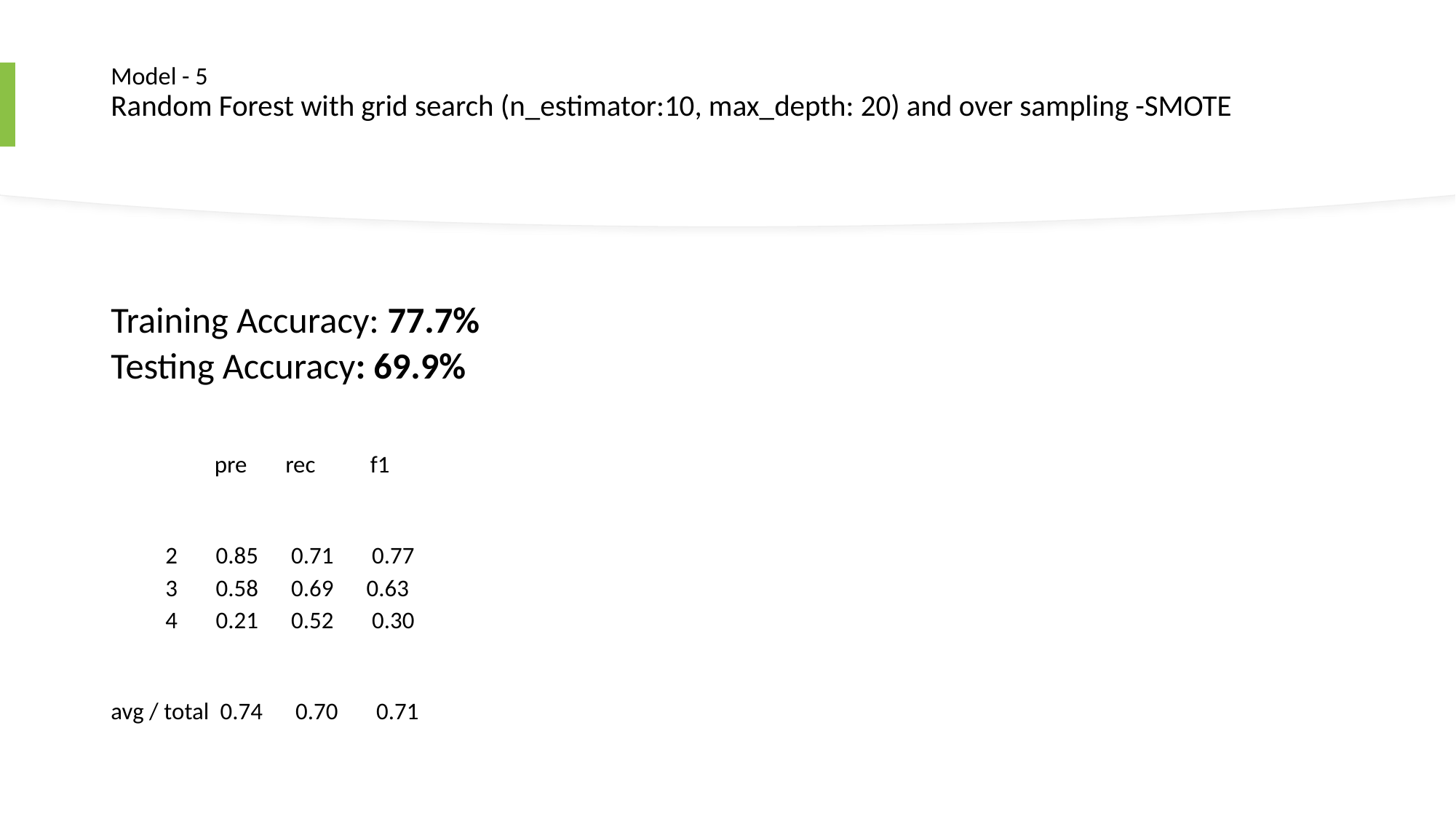

# Model - 5 Random Forest with grid search (n_estimator:10, max_depth: 20) and over sampling -SMOTE

Training Accuracy: 77.7%
Testing Accuracy: 69.9%

                   pre       rec          f1

          2       0.85      0.71       0.77
          3       0.58      0.69      0.63
          4       0.21      0.52       0.30

avg / total  0.74      0.70       0.71